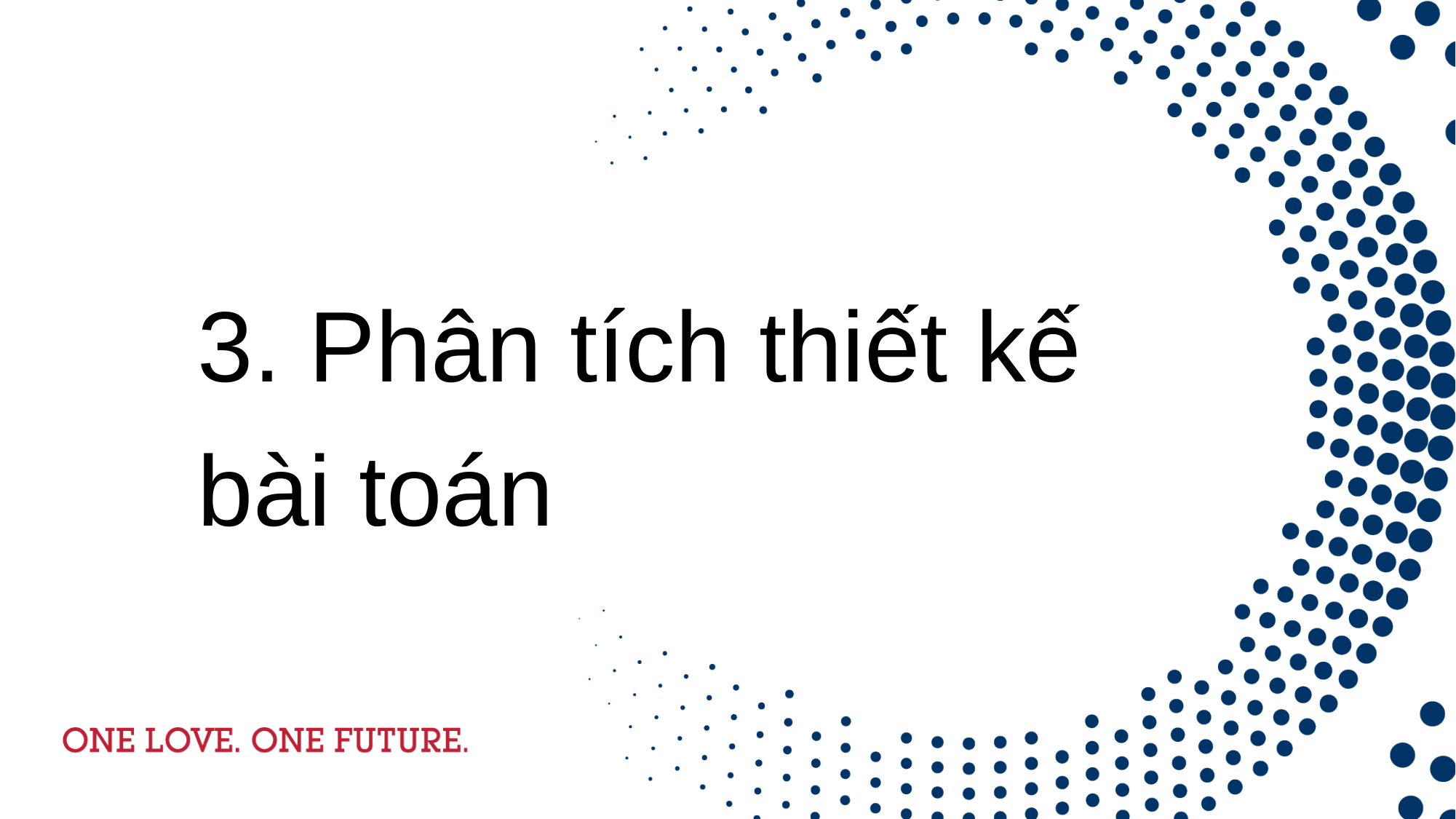

# 3. Phân tích thiết kế 	bài toán